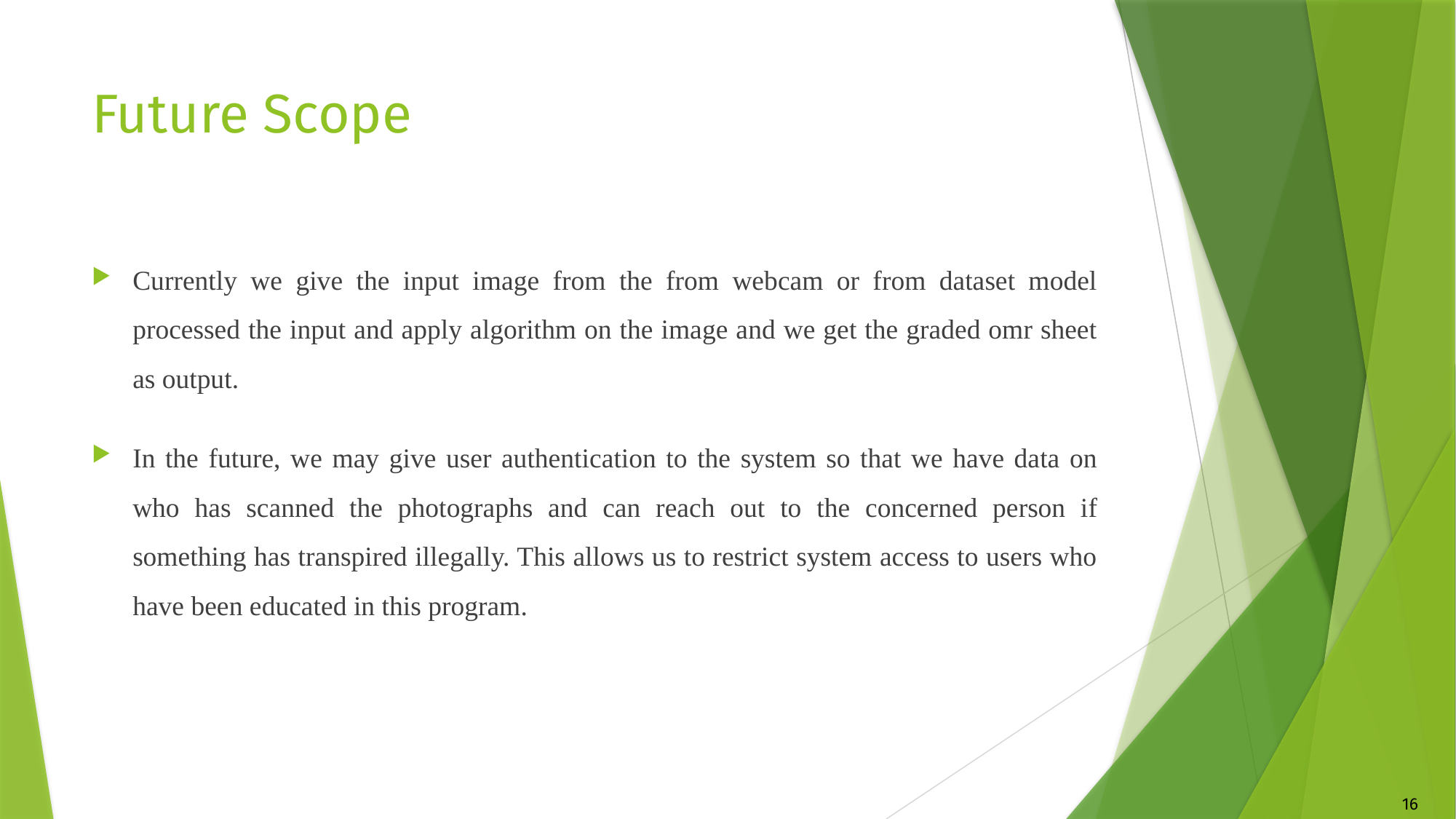

# Future Scope
Currently we give the input image from the from webcam or from dataset model processed the input and apply algorithm on the image and we get the graded omr sheet as output.
In the future, we may give user authentication to the system so that we have data on who has scanned the photographs and can reach out to the concerned person if something has transpired illegally. This allows us to restrict system access to users who have been educated in this program.

16